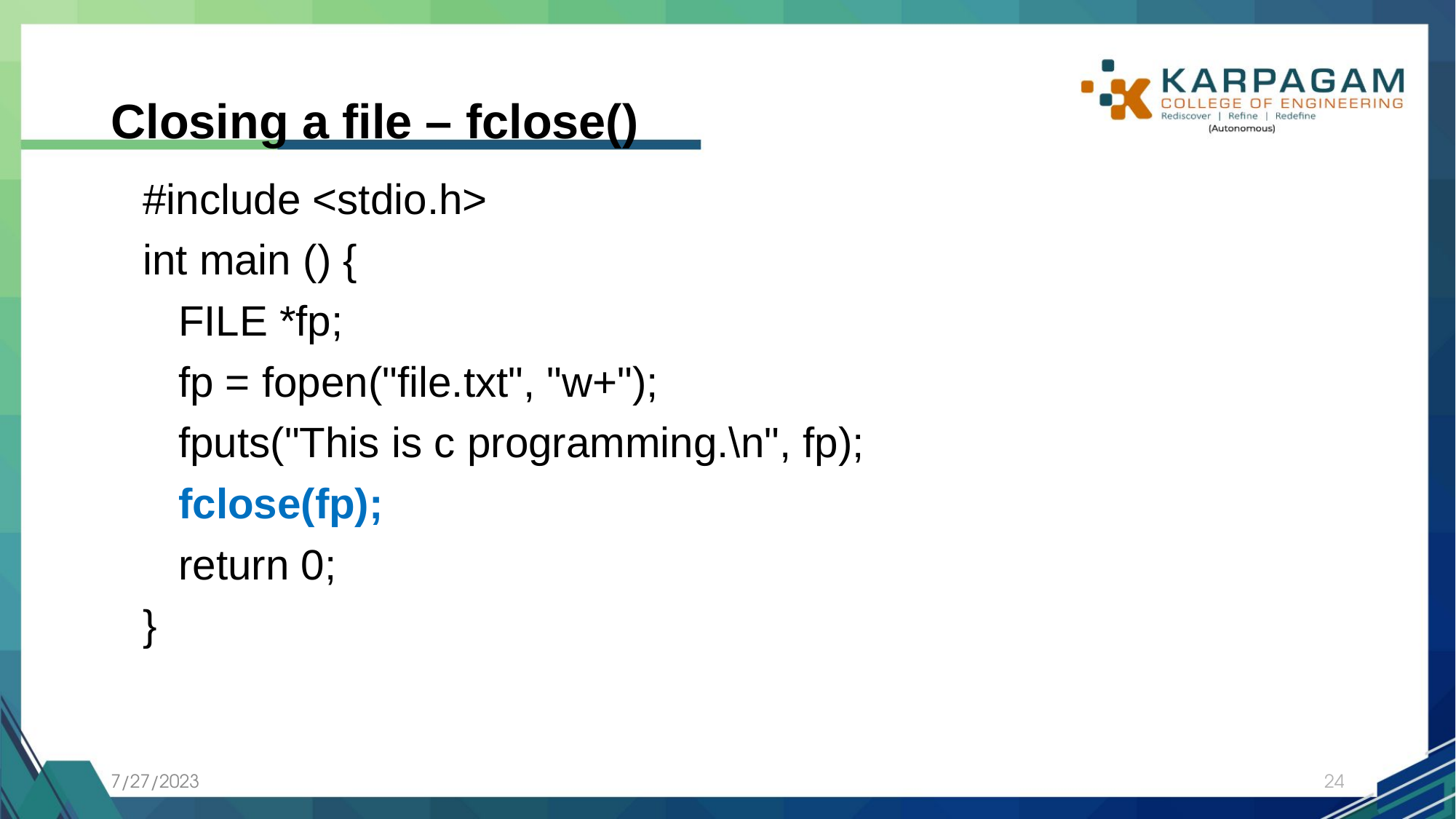

# Closing a file – fclose()
#include <stdio.h>
int main () {
   FILE *fp;
   fp = fopen("file.txt", "w+");
   fputs("This is c programming.\n", fp);
   fclose(fp);
   return 0;
}
7/27/2023
24